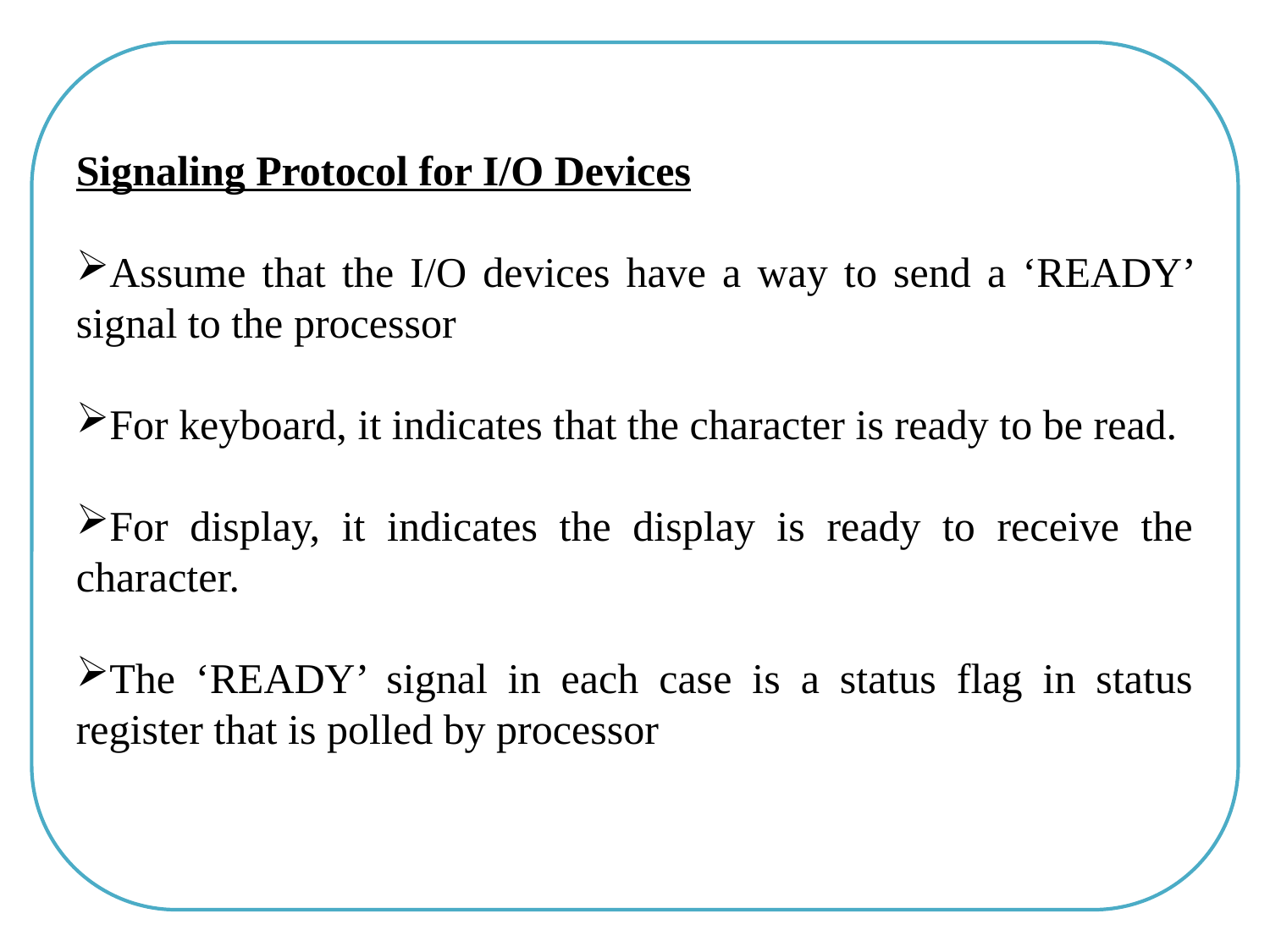

Signaling Protocol for I/O Devices

Assume that the I/O devices have a way to send a ‘READY’ signal to the processor

For keyboard, it indicates that the character is ready to be read.

For display, it indicates the display is ready to receive the character.

The ‘READY’ signal in each case is a status flag in status register that is polled by processor